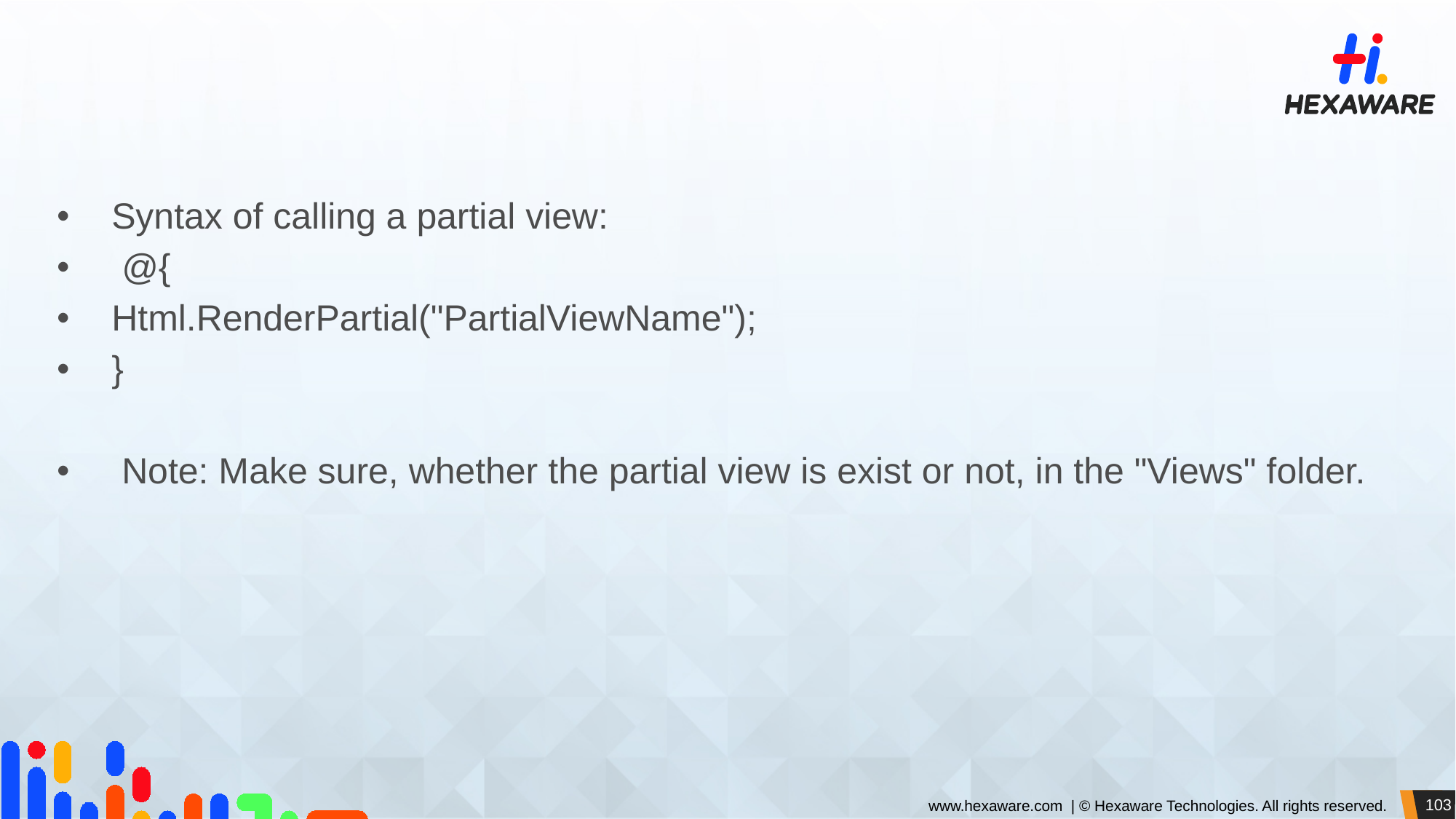

#
Syntax of calling a partial view:
 @{
Html.RenderPartial("PartialViewName");
}

 Note: Make sure, whether the partial view is exist or not, in the "Views" folder.